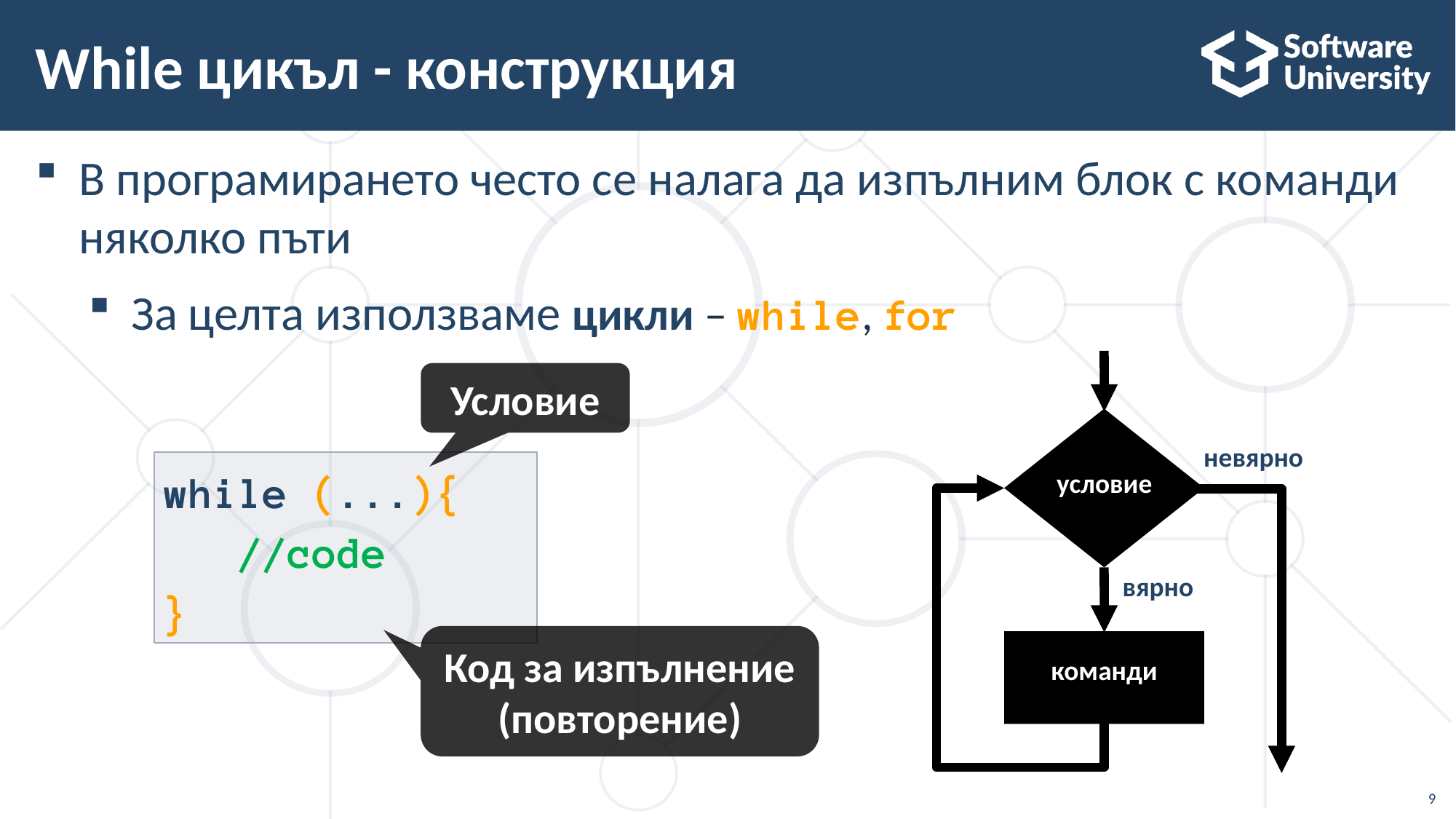

While цикъл - конструкция
В програмирането често се налага да изпълним блок с команди няколко пъти
За целта използваме цикли – while, for

Условие

невярно
while (...){
   //code
}
условие

вярно

Код за изпълнение (повторение)

команди
9